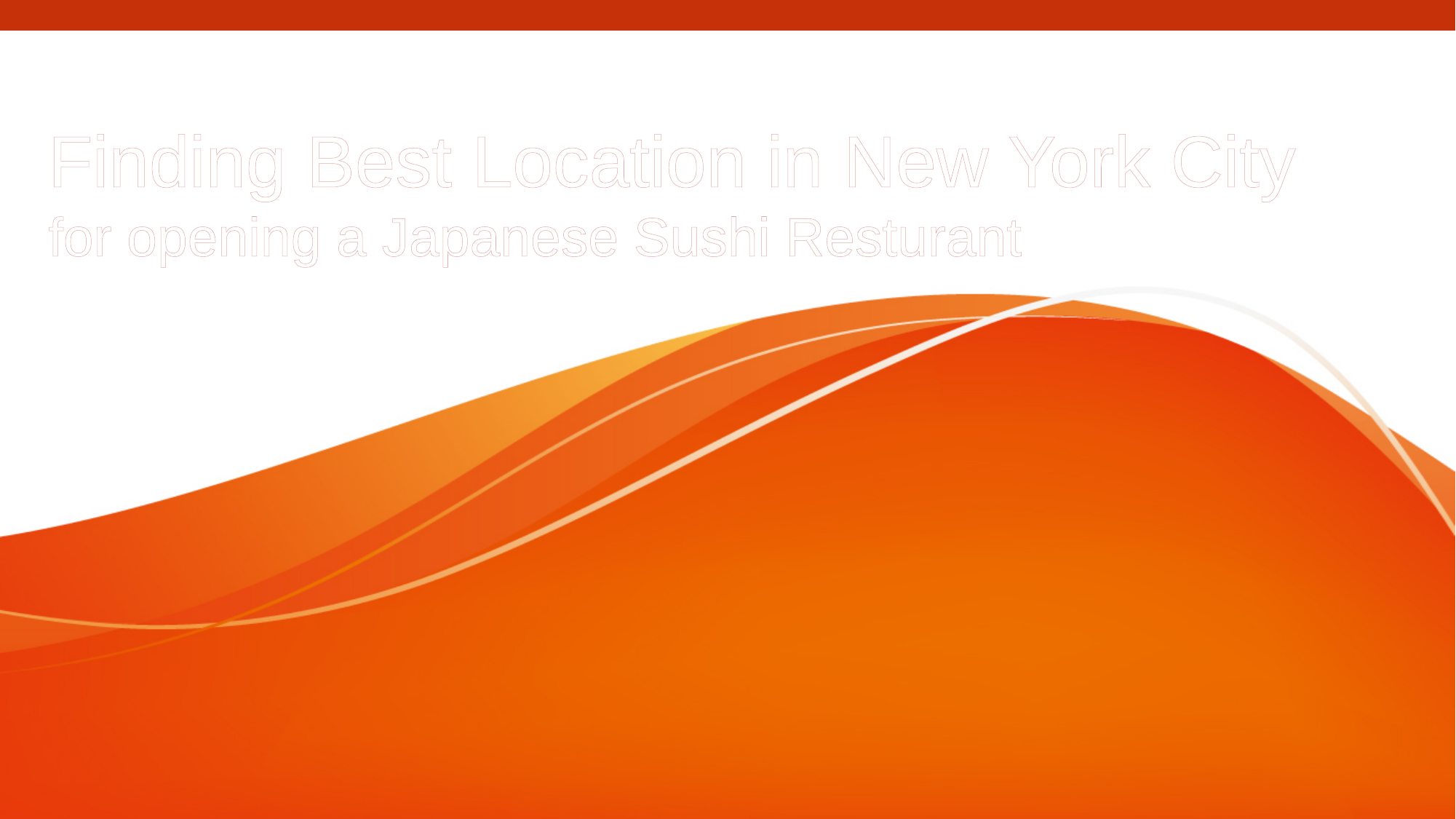

# Finding Best Location in New York City for opening a Japanese Sushi Resturant